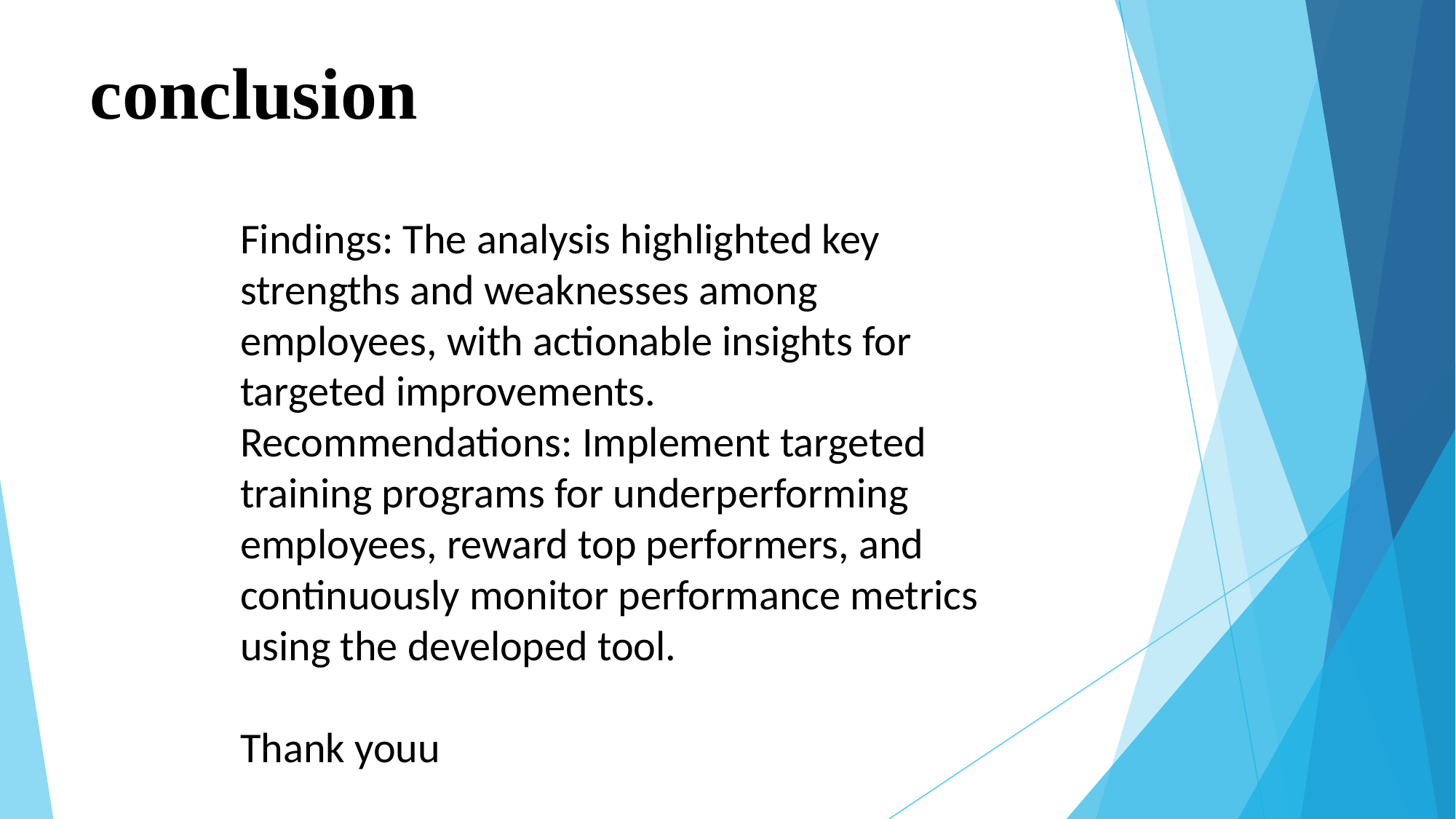

# conclusion
Findings: The analysis highlighted key strengths and weaknesses among employees, with actionable insights for targeted improvements. Recommendations: Implement targeted training programs for underperforming employees, reward top performers, and continuously monitor performance metrics using the developed tool.

Thank youu